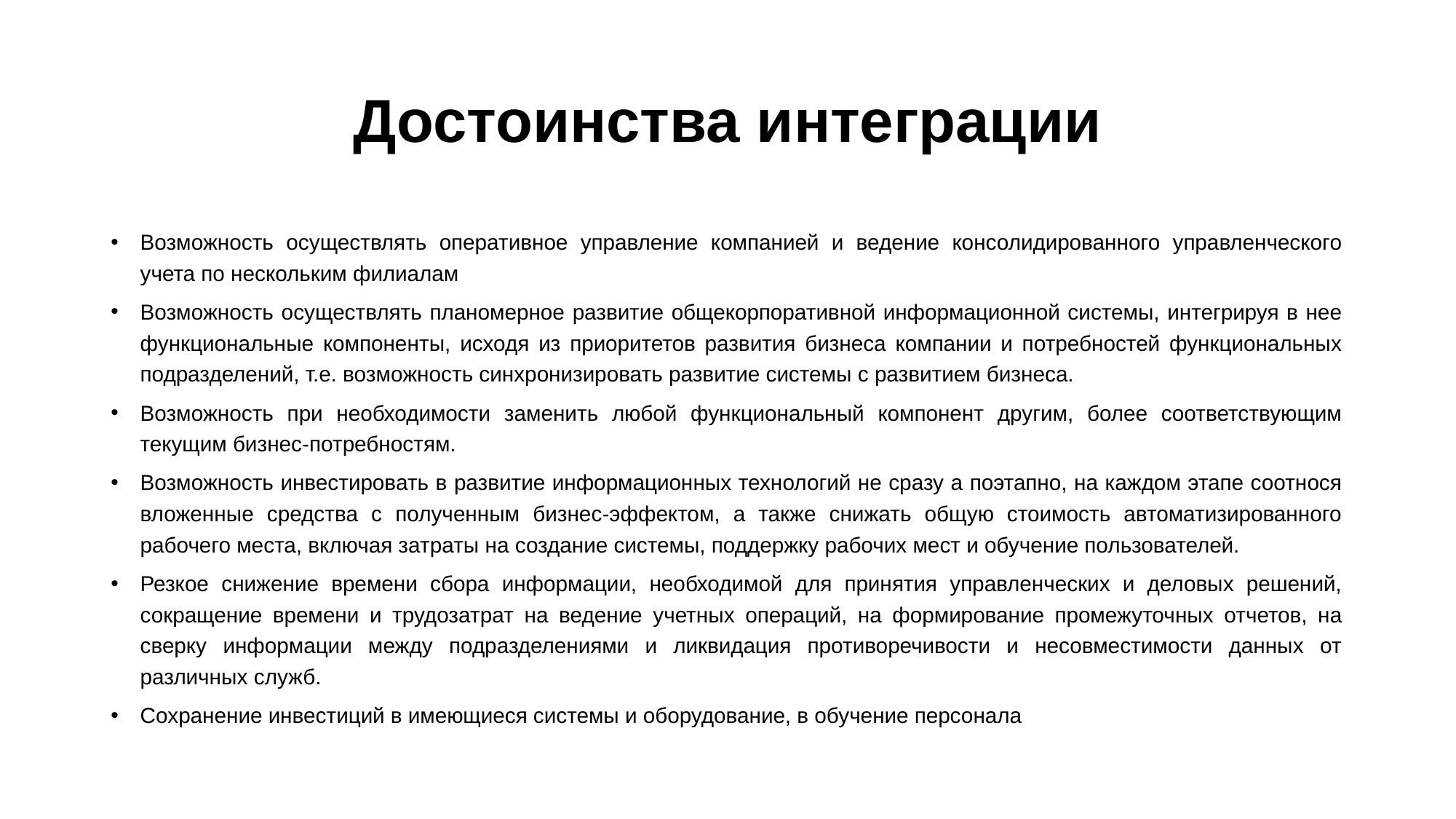

# Достоинства интеграции
Возможность осуществлять оперативное управление компанией и ведение консолидированного управленческого учета по нескольким филиалам
Возможность осуществлять планомерное развитие общекорпоративной информационной системы, интегрируя в нее функциональные компоненты, исходя из приоритетов развития бизнеса компании и потребностей функциональных подразделений, т.е. возможность синхронизировать развитие системы с развитием бизнеса.
Возможность при необходимости заменить любой функциональный компонент другим, более соответствующим текущим бизнес-потребностям.
Возможность инвестировать в развитие информационных технологий не сразу а поэтапно, на каждом этапе соотнося вложенные средства с полученным бизнес-эффектом, а также снижать общую стоимость автоматизированного рабочего места, включая затраты на создание системы, поддержку рабочих мест и обучение пользователей.
Резкое снижение времени сбора информации, необходимой для принятия управленческих и деловых решений, сокращение времени и трудозатрат на ведение учетных операций, на формирование промежуточных отчетов, на сверку информации между подразделениями и ликвидация противоречивости и несовместимости данных от различных служб.
Сохранение инвестиций в имеющиеся системы и оборудование, в обучение персонала